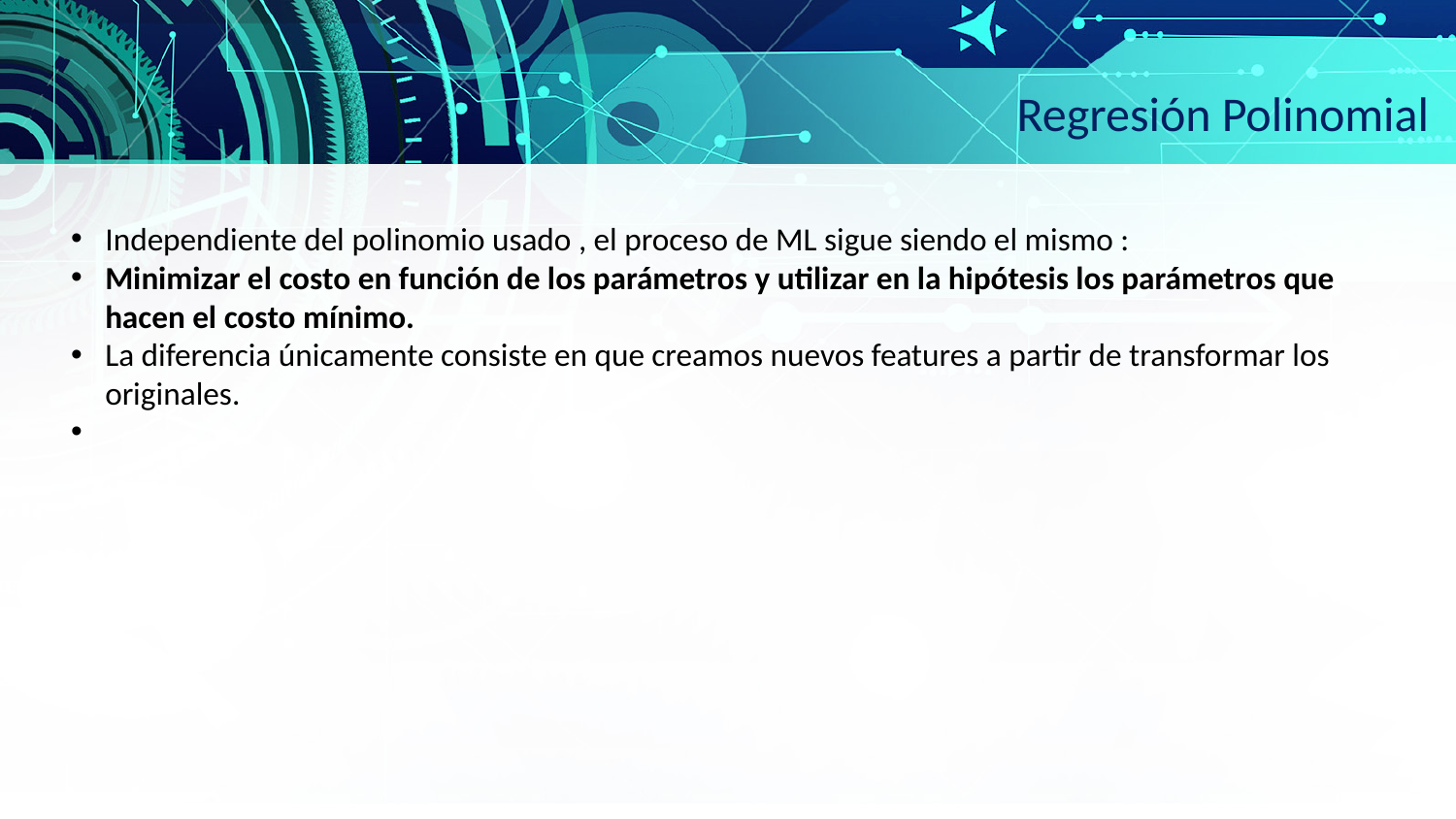

Regresión Polinomial

Independiente del polinomio usado , el proceso de ML sigue siendo el mismo :
Minimizar el costo en función de los parámetros y utilizar en la hipótesis los parámetros que hacen el costo mínimo.
La diferencia únicamente consiste en que creamos nuevos features a partir de transformar los originales.